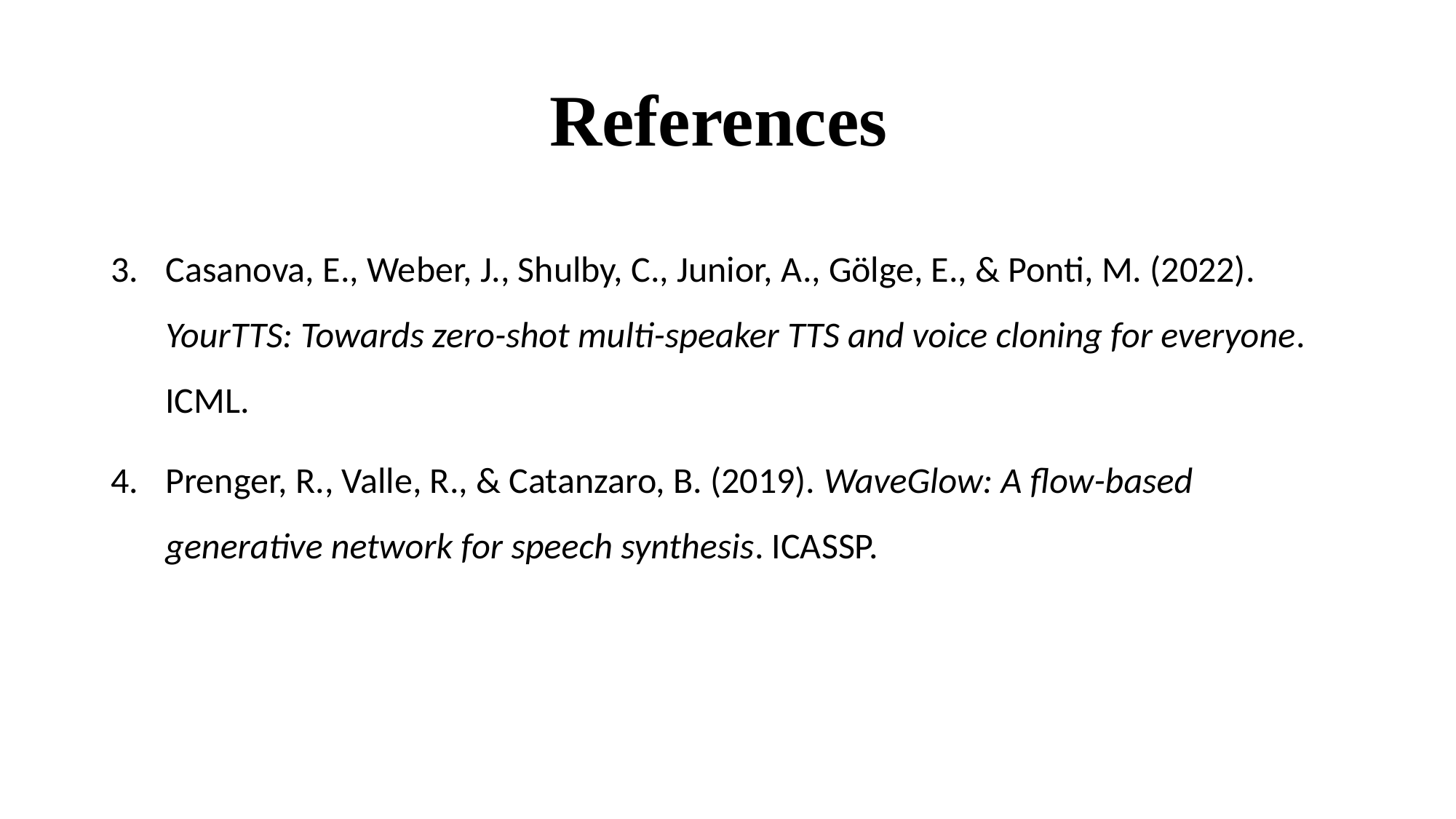

# References
Casanova, E., Weber, J., Shulby, C., Junior, A., Gölge, E., & Ponti, M. (2022). YourTTS: Towards zero-shot multi-speaker TTS and voice cloning for everyone. ICML.
Prenger, R., Valle, R., & Catanzaro, B. (2019). WaveGlow: A flow-based generative network for speech synthesis. ICASSP.